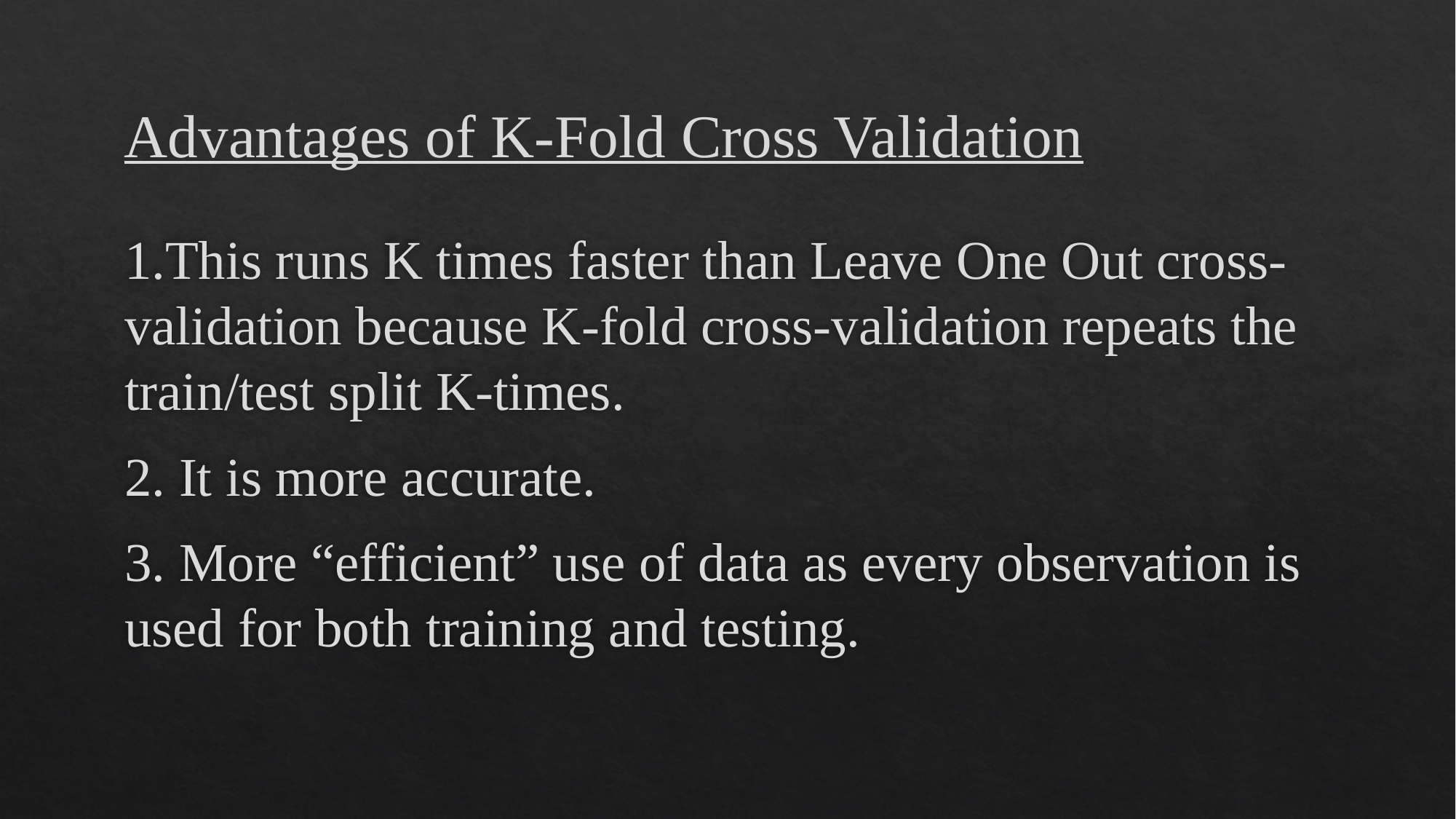

Advantages of K-Fold Cross Validation
1.This runs K times faster than Leave One Out cross-validation because K-fold cross-validation repeats the train/test split K-times.
2. It is more accurate.
3. More “efficient” use of data as every observation is used for both training and testing.